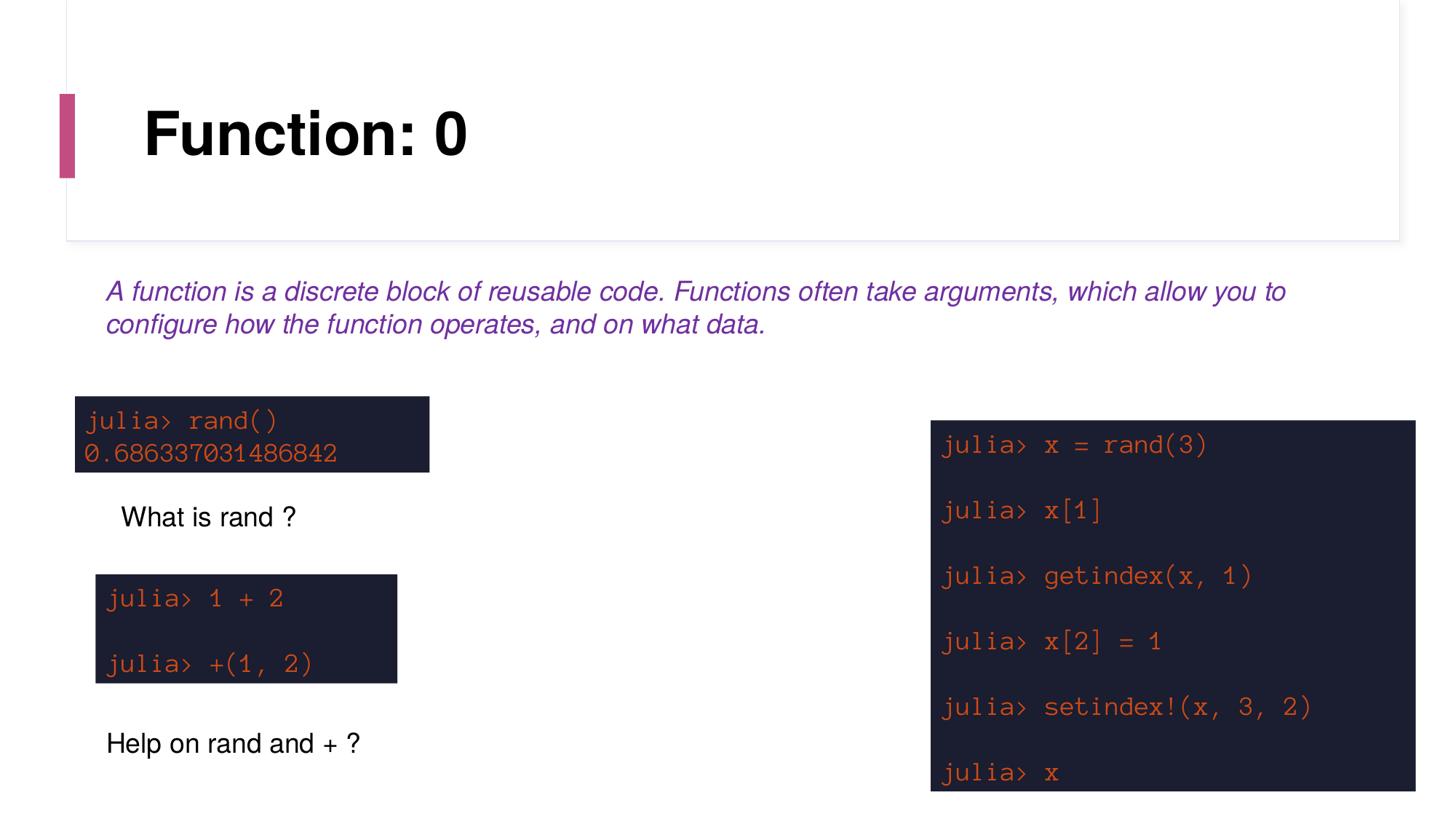

# Function: 0
A function is a discrete block of reusable code. Functions often take arguments, which allow you to configure how the function operates, and on what data.

julia> rand()
0.686337031486842
julia> x = rand(3)
julia> x[1]
julia> getindex(x, 1)
julia> x[2] = 1
julia> setindex!(x, 3, 2)
julia> x
What is rand ?
julia> 1 + 2
julia> +(1, 2)
Help on rand and + ?